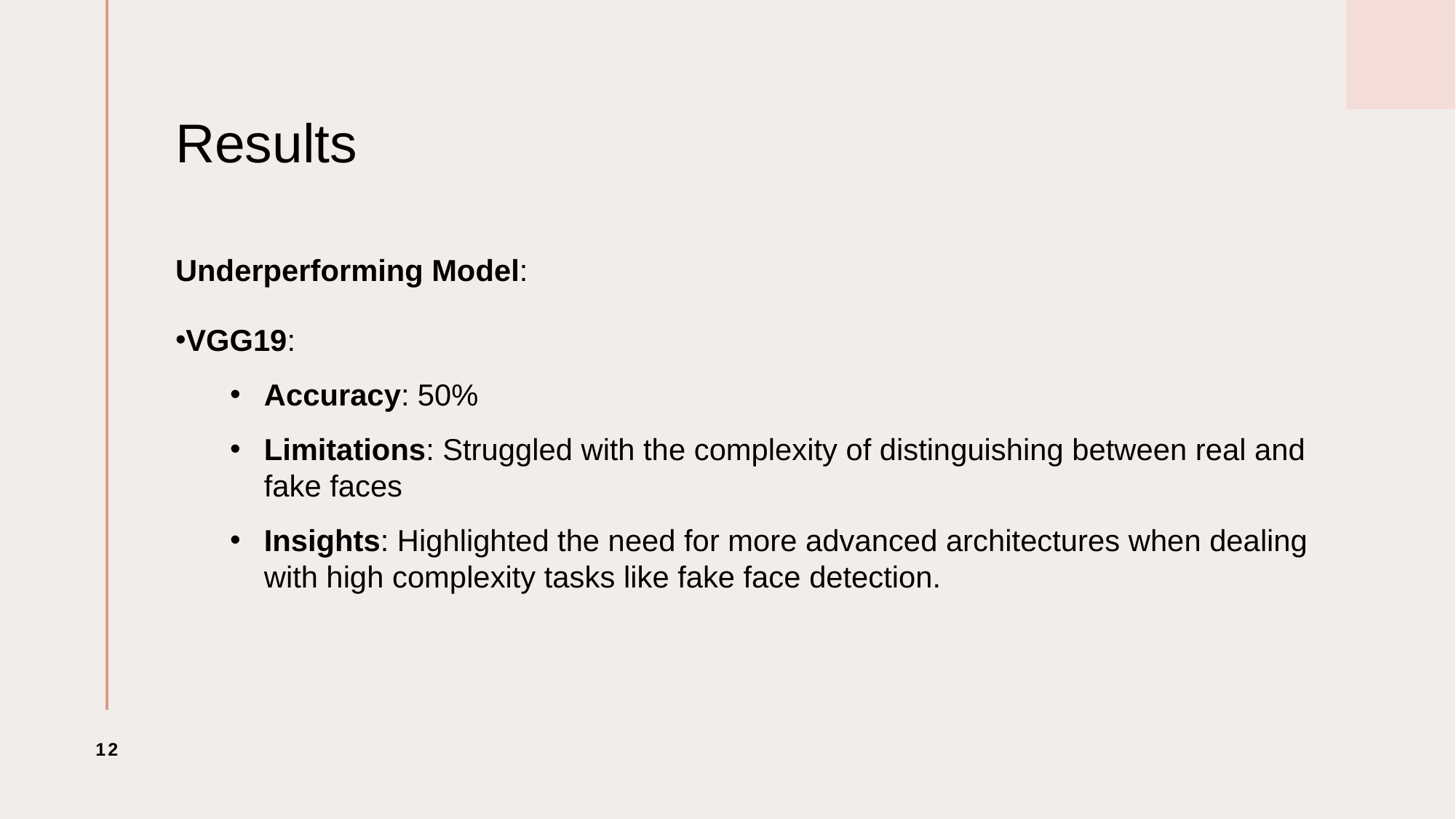

# Results
Underperforming Model:
VGG19:
Accuracy: 50%
Limitations: Struggled with the complexity of distinguishing between real and fake faces
Insights: Highlighted the need for more advanced architectures when dealing with high complexity tasks like fake face detection.
12